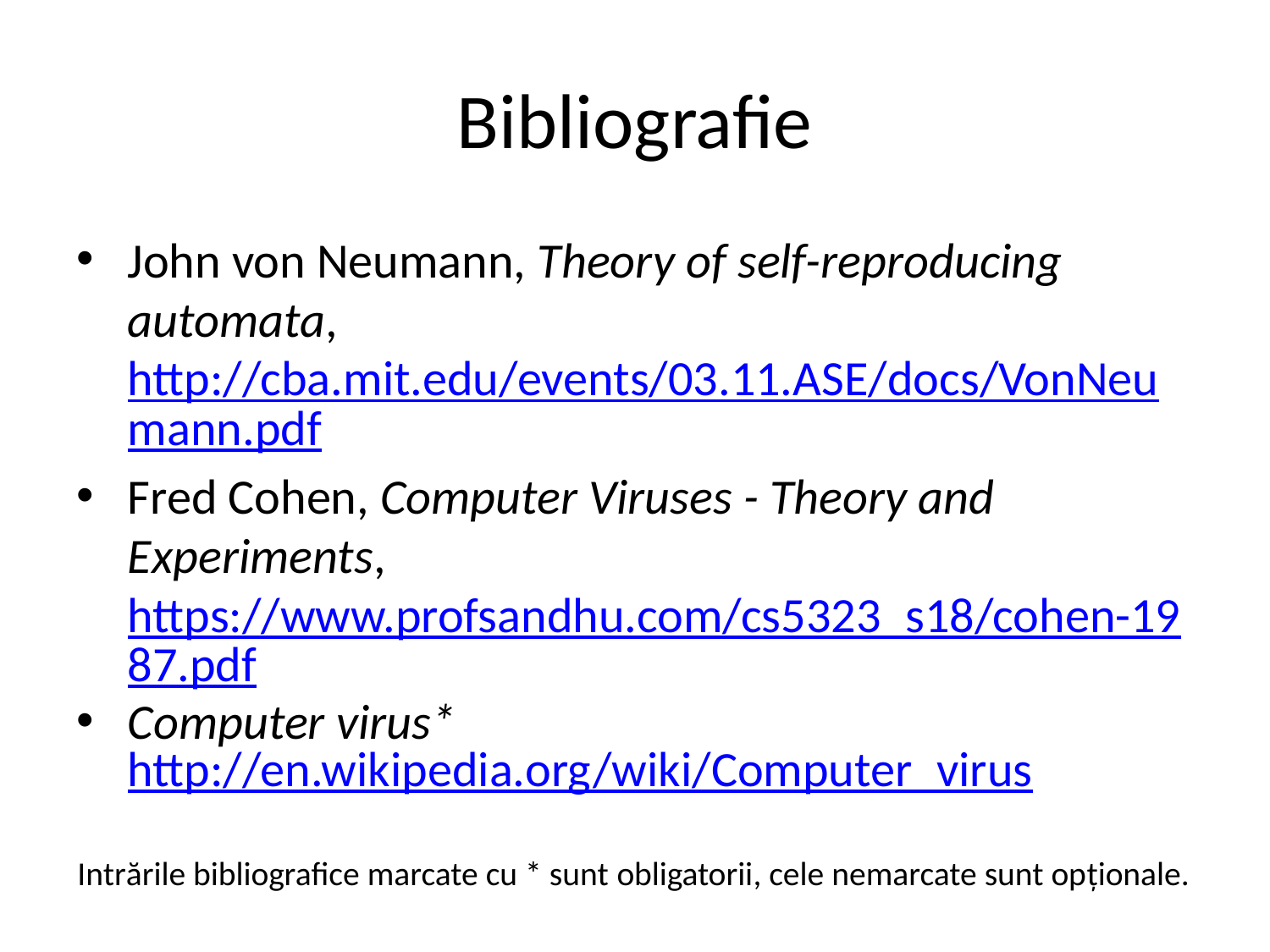

# Bibliografie
John von Neumann, Theory of self-reproducing automata, http://cba.mit.edu/events/03.11.ASE/docs/VonNeumann.pdf
Fred Cohen, Computer Viruses - Theory and Experiments, https://www.profsandhu.com/cs5323_s18/cohen-1987.pdf
Computer virus* http://en.wikipedia.org/wiki/Computer_virus

Intrările bibliografice marcate cu * sunt obligatorii, cele nemarcate sunt opționale.